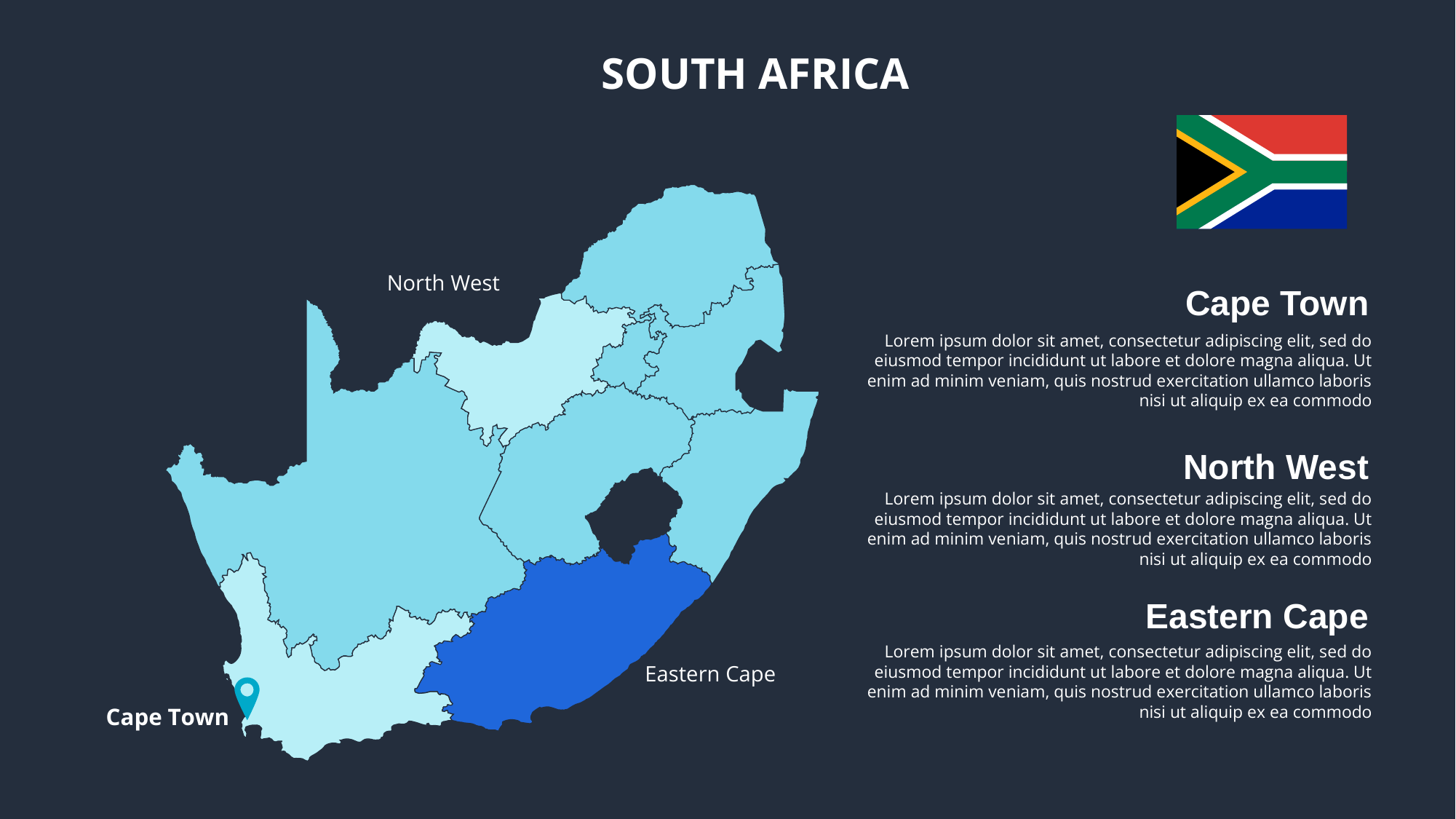

SOUTH AFRICA

North West
Eastern Cape
Cape Town
Cape Town

Lorem ipsum dolor sit amet, consectetur adipiscing elit, sed do eiusmod tempor incididunt ut labore et dolore magna aliqua. Ut enim ad minim veniam, quis nostrud exercitation ullamco laboris nisi ut aliquip ex ea commodo

North West
Lorem ipsum dolor sit amet, consectetur adipiscing elit, sed do eiusmod tempor incididunt ut labore et dolore magna aliqua. Ut enim ad minim veniam, quis nostrud exercitation ullamco laboris nisi ut aliquip ex ea commodo

Eastern Cape
Lorem ipsum dolor sit amet, consectetur adipiscing elit, sed do eiusmod tempor incididunt ut labore et dolore magna aliqua. Ut enim ad minim veniam, quis nostrud exercitation ullamco laboris nisi ut aliquip ex ea commodo